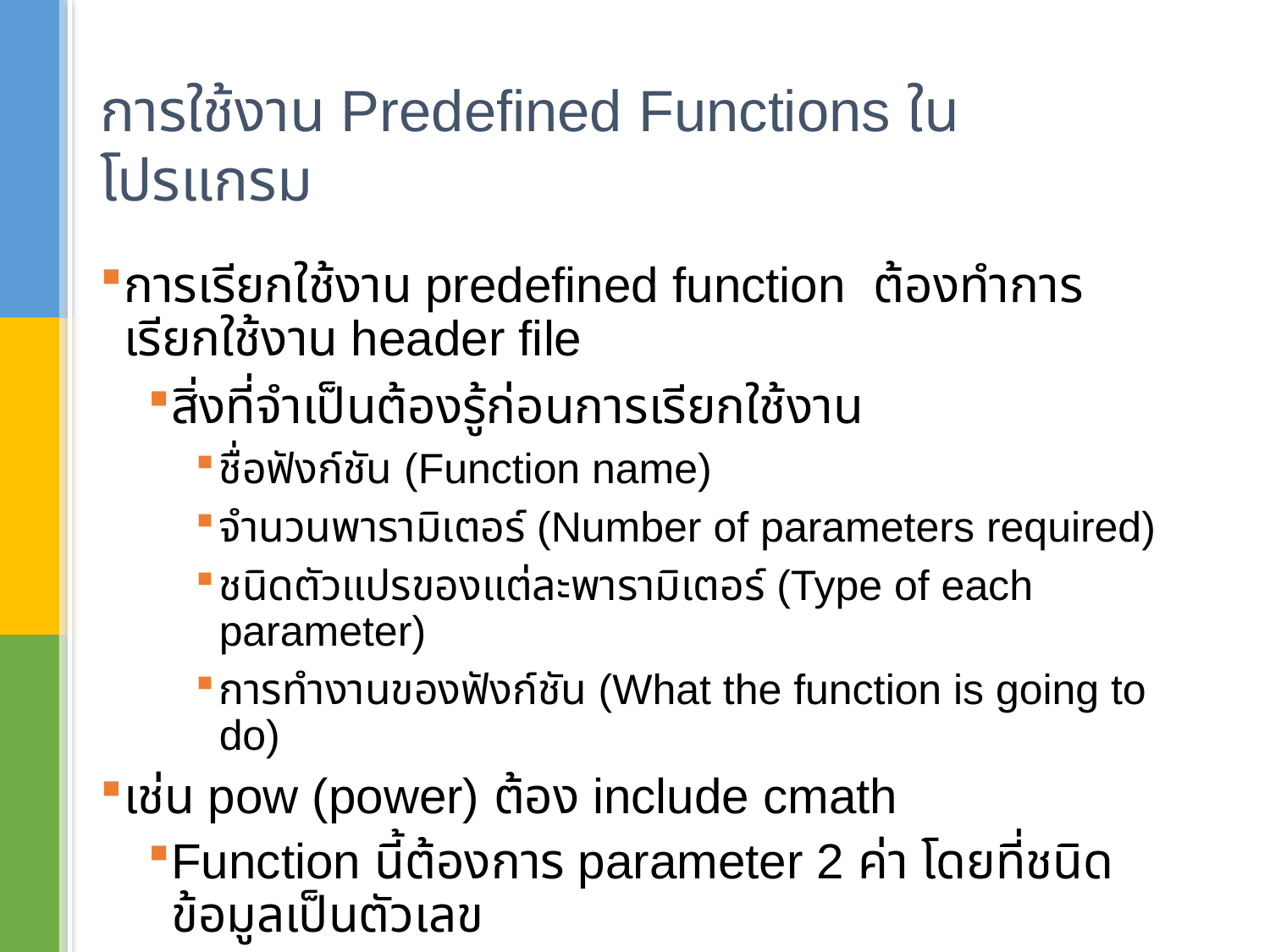

# การใช้งาน Predefined Functions ในโปรแกรม
การเรียกใช้งาน predefined function  ต้องทำการเรียกใช้งาน header file
สิ่งที่จำเป็นต้องรู้ก่อนการเรียกใช้งาน
ชื่อฟังก์ชัน (Function name)
จำนวนพารามิเตอร์ (Number of parameters required)
ชนิดตัวแปรของแต่ละพารามิเตอร์ (Type of each parameter)
การทำงานของฟังก์ชัน (What the function is going to do)
เช่น pow (power) ต้อง include cmath
Function นี้ต้องการ parameter 2 ค่า โดยที่ชนิดข้อมูลเป็นตัวเลข
รูปแบบการเรียกใช้งาน pow(x,y) = xy
x และ y เป็นพารามิเตอร์